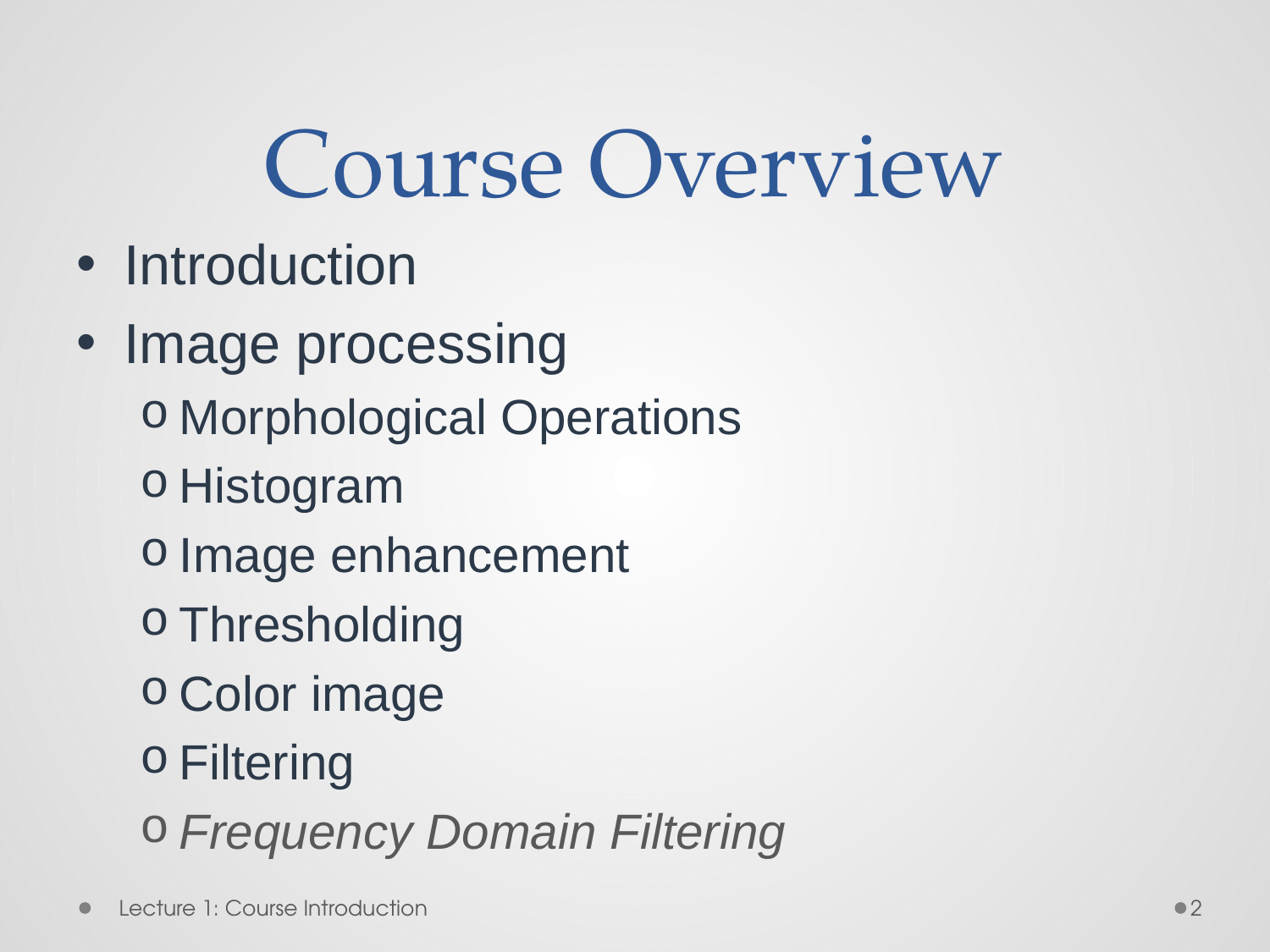

# Course Overview
Introduction
Image processing
Morphological Operations
Histogram
Image enhancement
Thresholding
Color image
Filtering
Frequency Domain Filtering

2